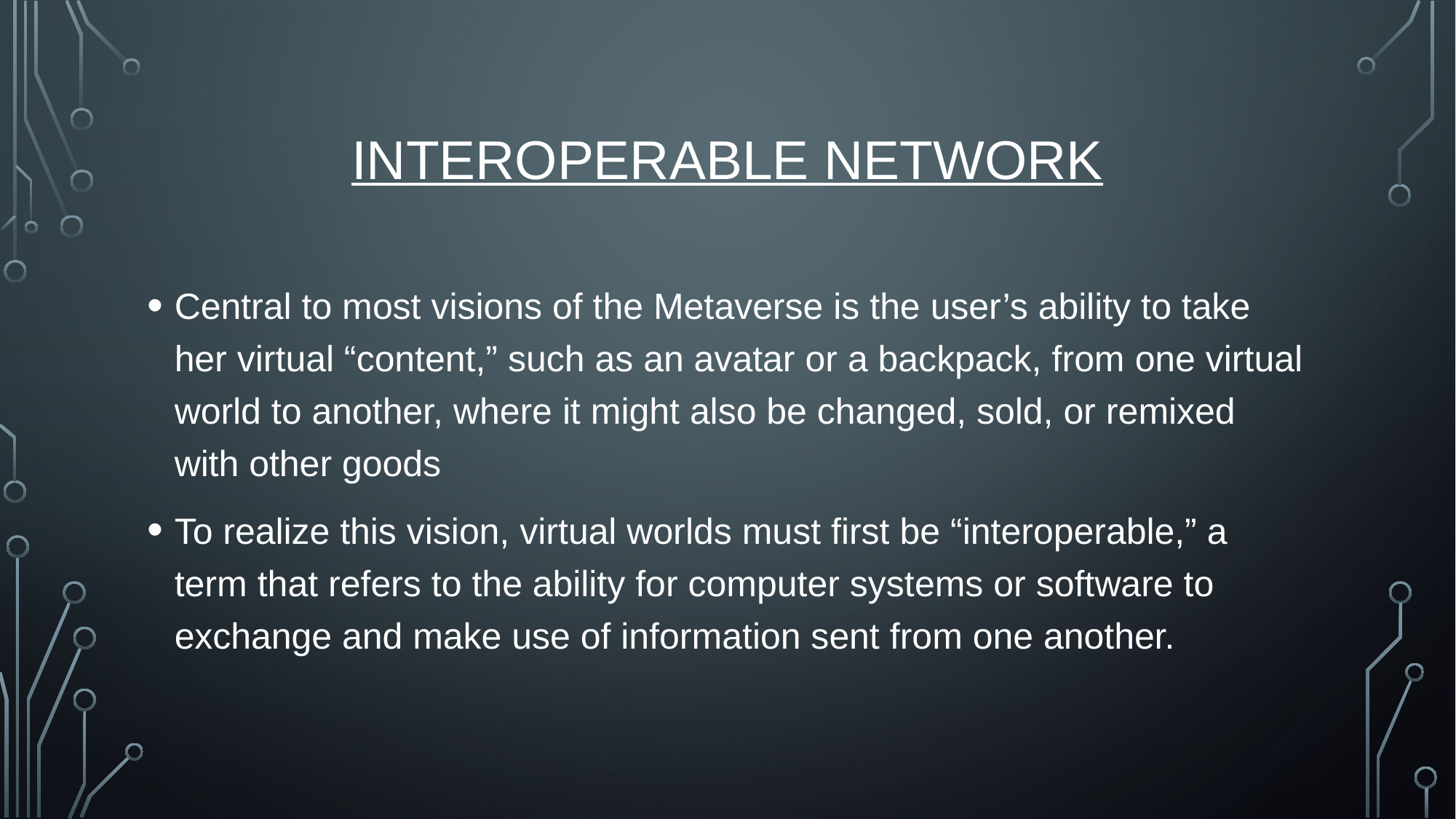

# Interoperable Network
Central to most visions of the Metaverse is the user’s ability to take her virtual “content,” such as an avatar or a backpack, from one virtual world to another, where it might also be changed, sold, or remixed with other goods
To realize this vision, virtual worlds must first be “interoperable,” a term that refers to the ability for computer systems or software to exchange and make use of information sent from one another.